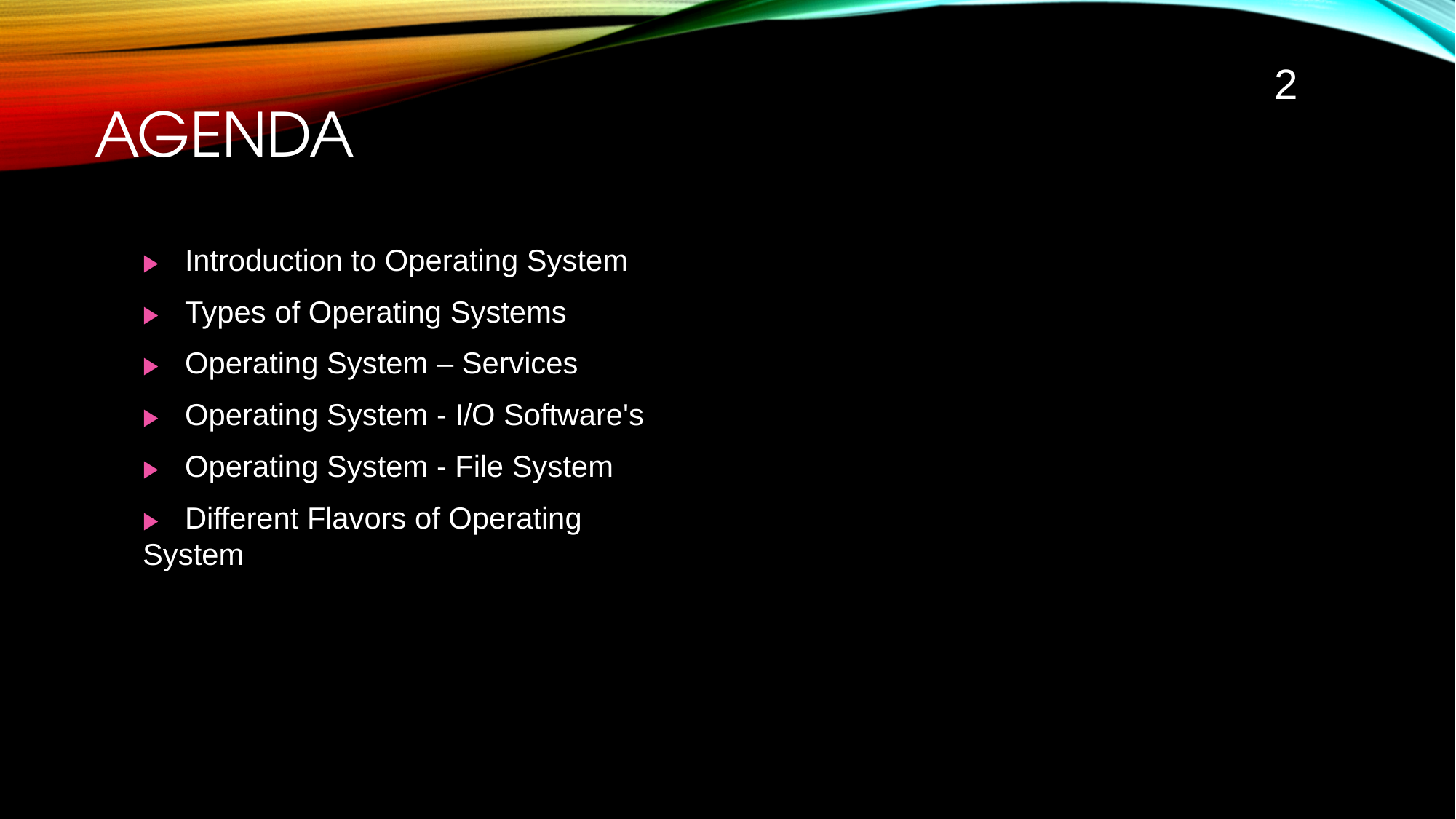

2
# Agenda
▶	Introduction to Operating System
▶	Types of Operating Systems
▶	Operating System – Services
▶	Operating System - I/O Software's
▶	Operating System - File System
▶	Different Flavors of Operating System